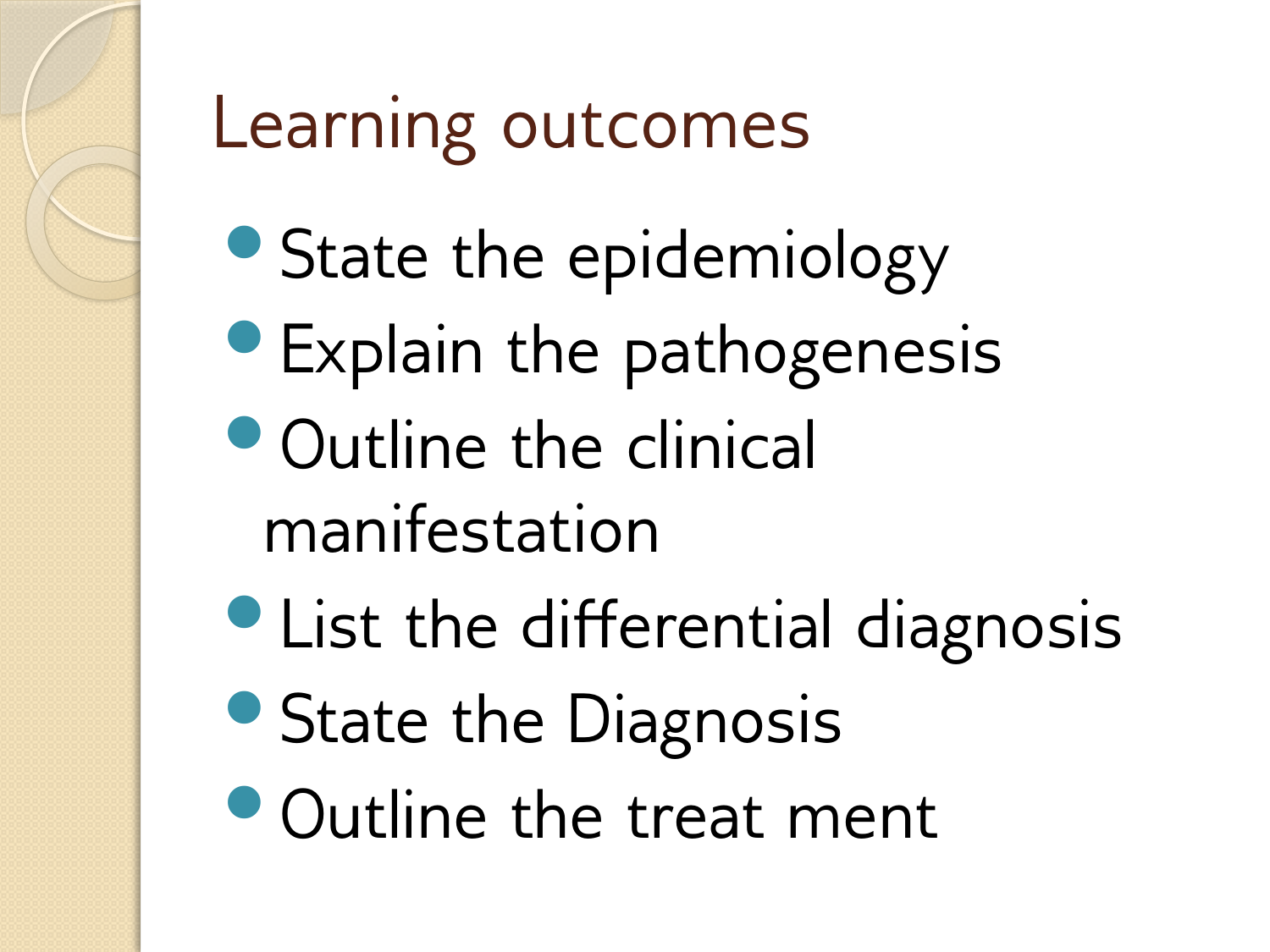

# Learning outcomes
State the epidemiology
Explain the pathogenesis
Outline the clinical manifestation
List the differential diagnosis
State the Diagnosis
Outline the treat ment